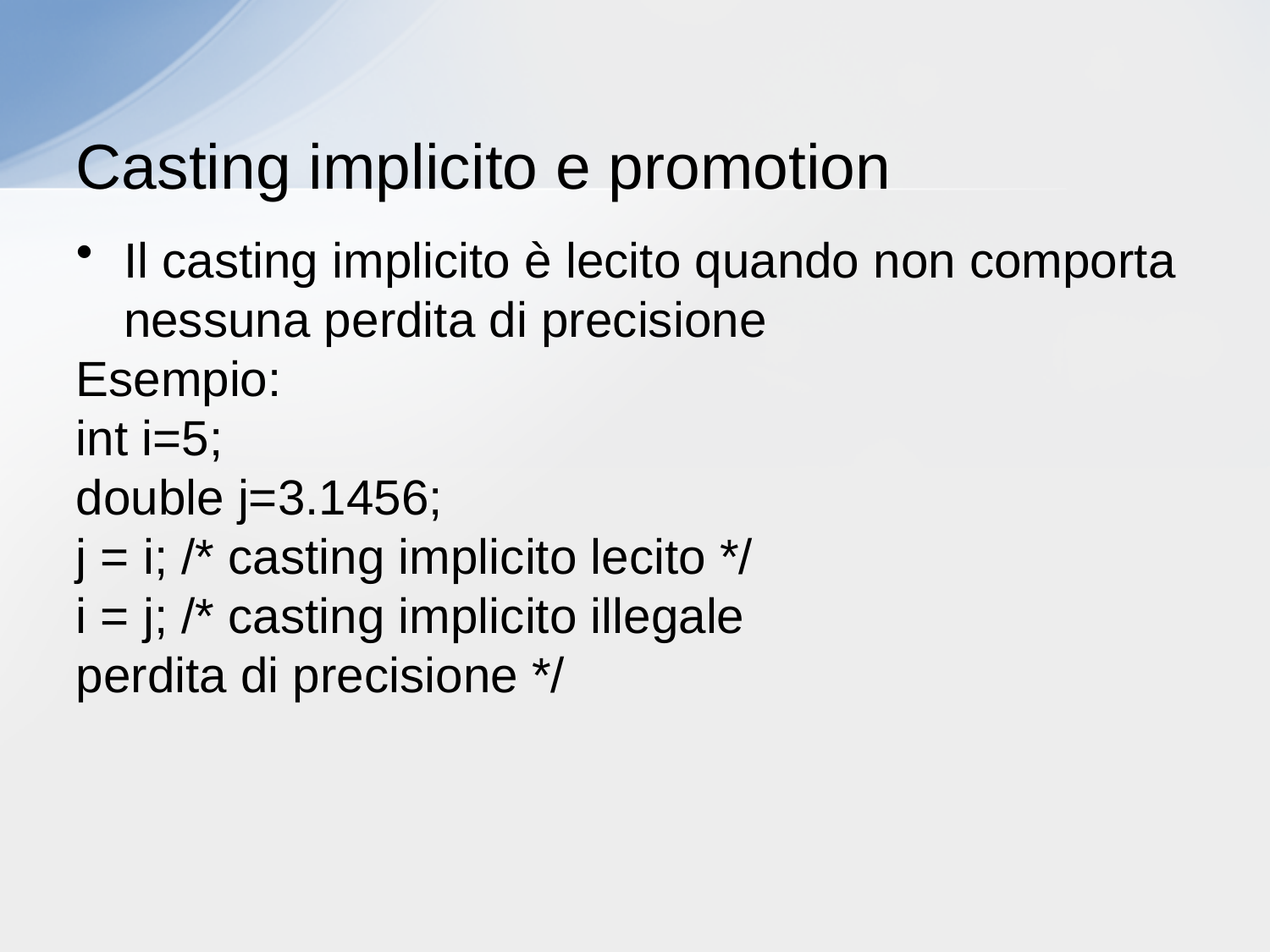

# Casting implicito e promotion
Il casting implicito è lecito quando non comporta nessuna perdita di precisione
Esempio:
int i=5;
double j=3.1456;
j = i; /* casting implicito lecito */
i = j; /* casting implicito illegale
perdita di precisione */